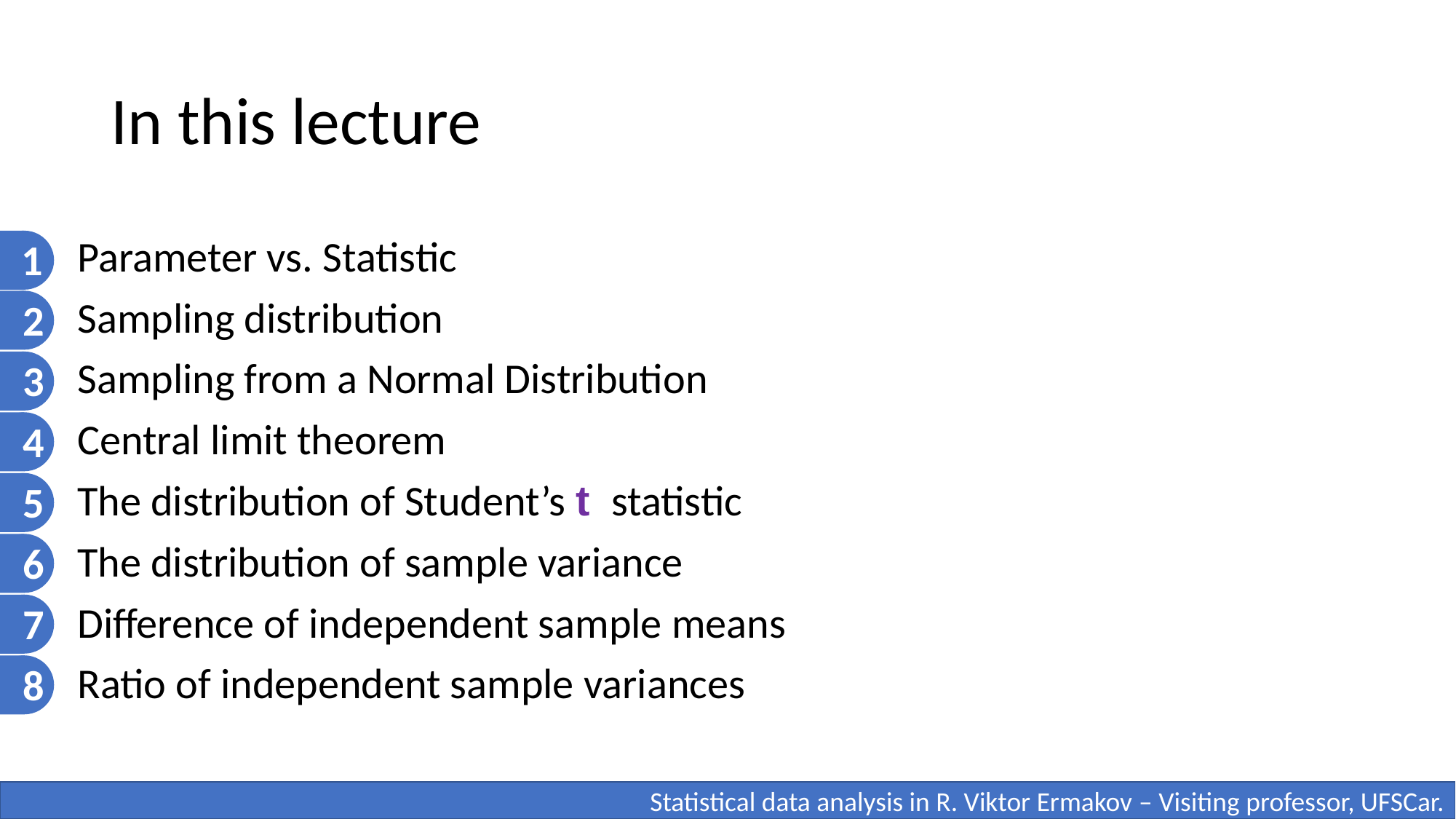

# In this lecture
1

Parameter vs. Statistic
Sampling distribution
Sampling from a Normal Distribution
Central limit theorem
The distribution of Student’s t  statistic
The distribution of sample variance
Difference of independent sample means
Ratio of independent sample variances

2

3

4

5

6

7

8

 Statistical data analysis in R. Viktor Ermakov – Visiting professor, UFSCar.